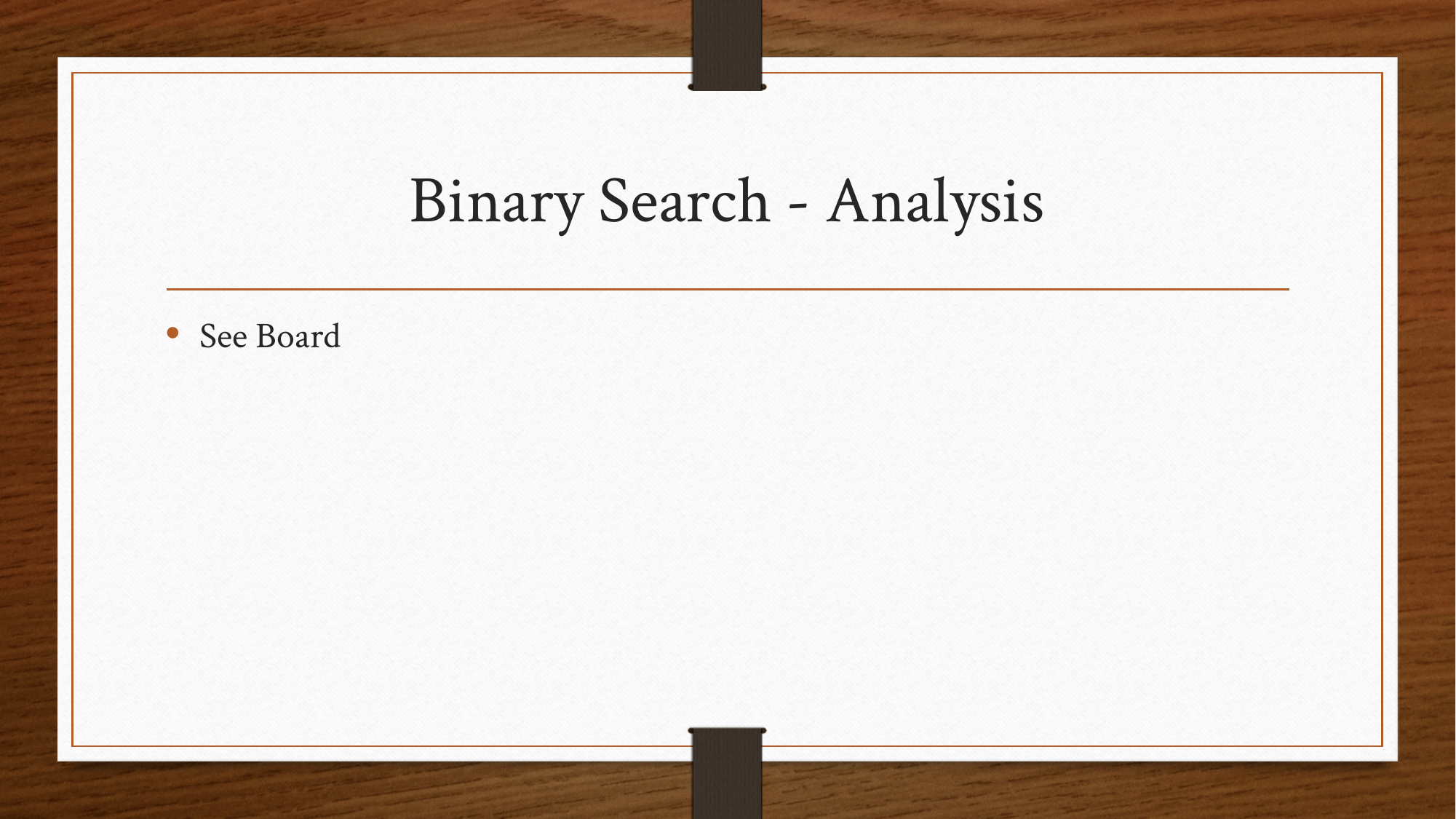

# Binary Search - Analysis
See Board